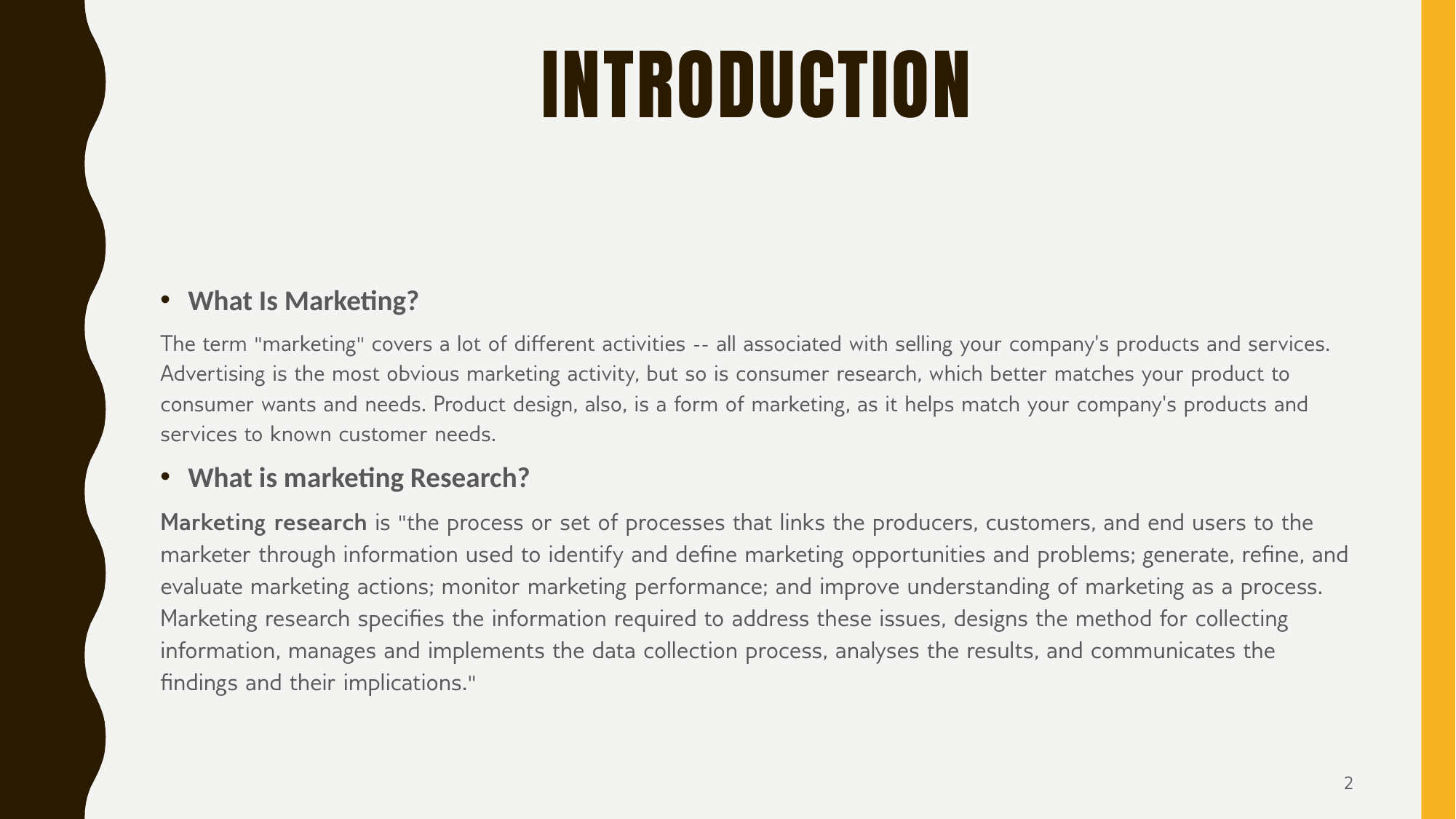

# introduction
What Is Marketing?
The term "marketing" covers a lot of different activities -- all associated with selling your company's products and services. Advertising is the most obvious marketing activity, but so is consumer research, which better matches your product to consumer wants and needs. Product design, also, is a form of marketing, as it helps match your company's products and services to known customer needs.
What is marketing Research?
Marketing research is "the process or set of processes that links the producers, customers, and end users to the marketer through information used to identify and define marketing opportunities and problems; generate, refine, and evaluate marketing actions; monitor marketing performance; and improve understanding of marketing as a process. Marketing research specifies the information required to address these issues, designs the method for collecting information, manages and implements the data collection process, analyses the results, and communicates the findings and their implications."

2